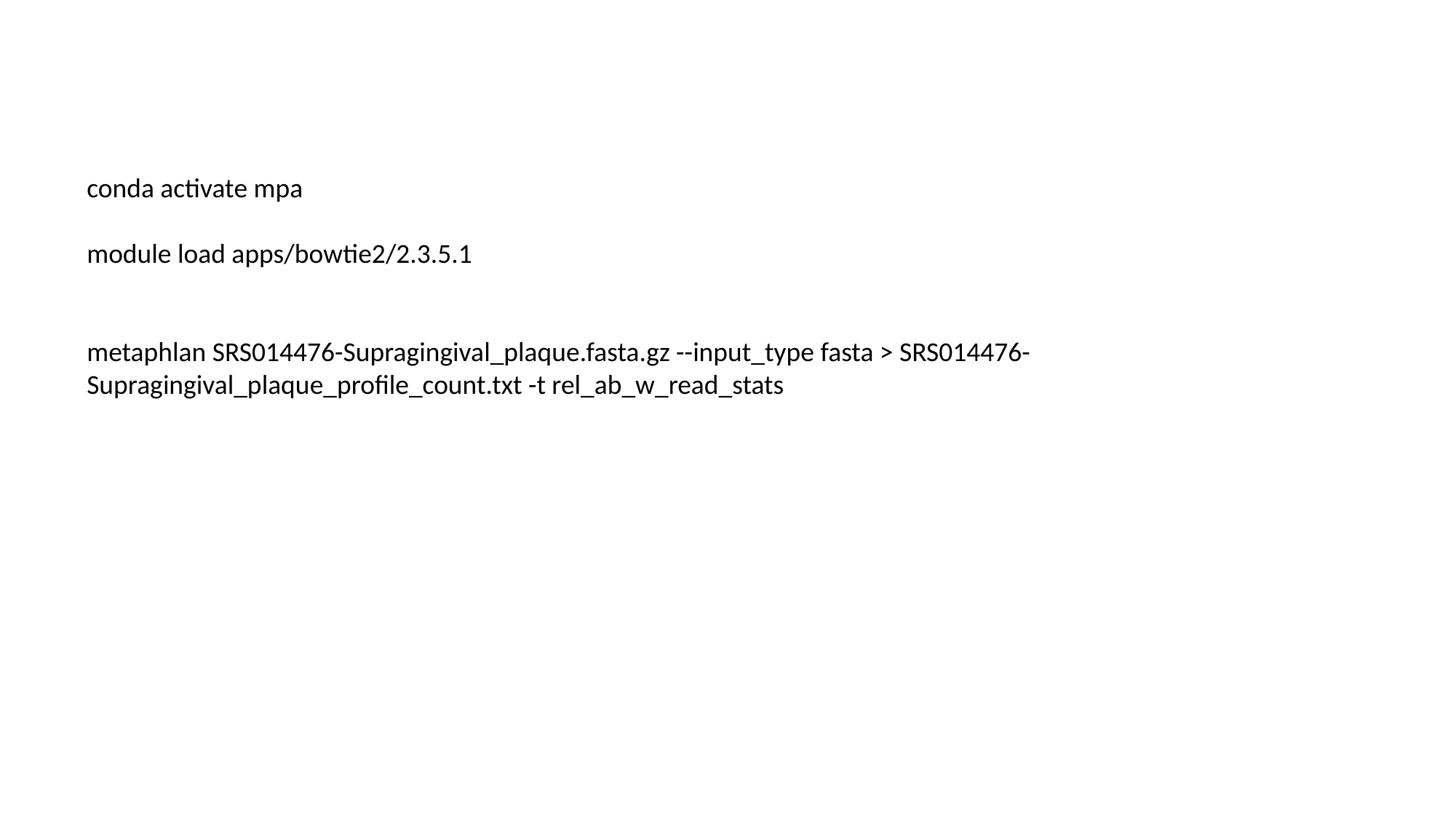

conda activate mpa

module load apps/bowtie2/2.3.5.1

metaphlan SRS014476-Supragingival_plaque.fasta.gz --input_type fasta > SRS014476-Supragingival_plaque_profile_count.txt -t rel_ab_w_read_stats